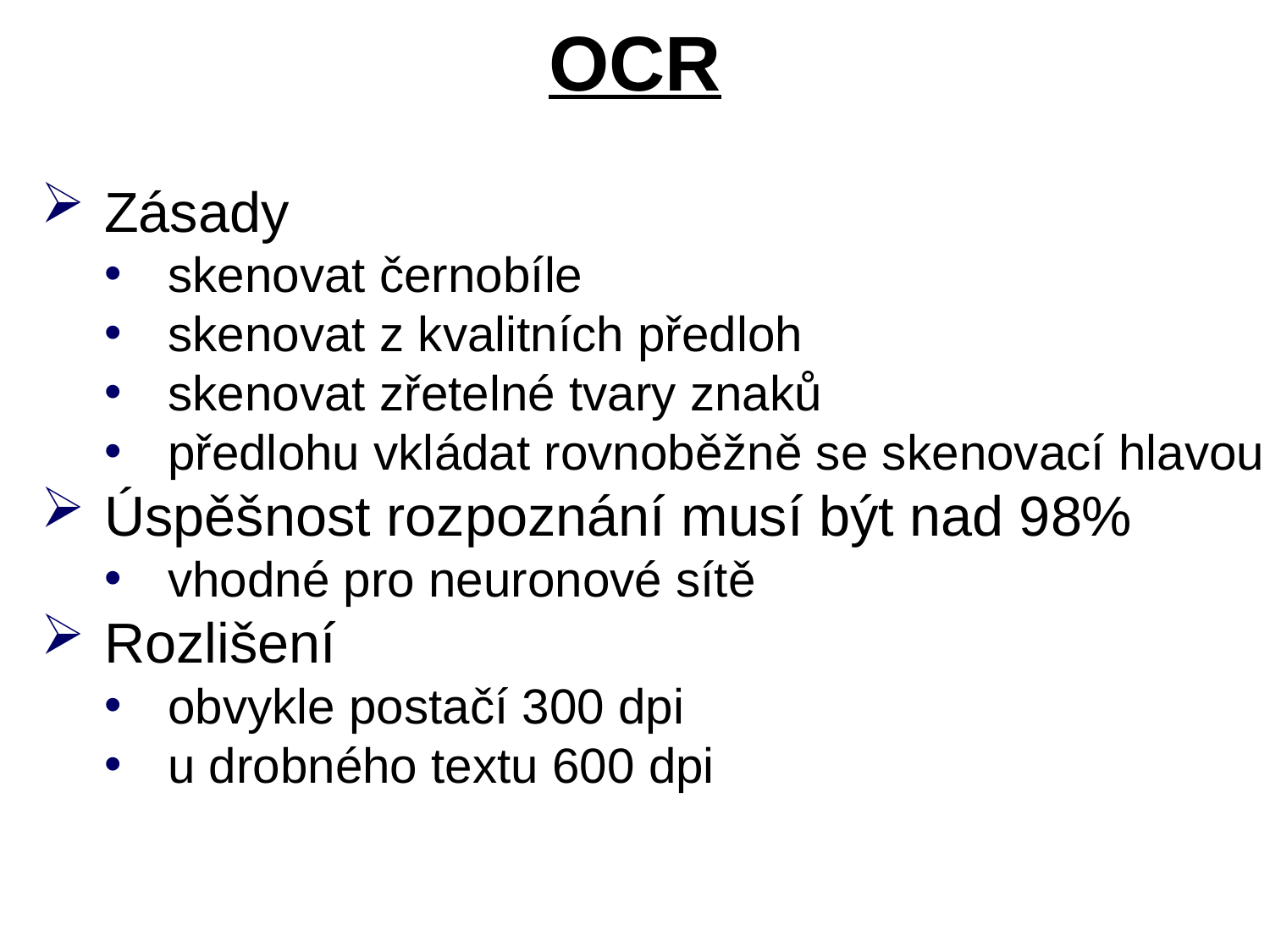

# OCR
Zásady
skenovat černobíle
skenovat z kvalitních předloh
skenovat zřetelné tvary znaků
předlohu vkládat rovnoběžně se skenovací hlavou
Úspěšnost rozpoznání musí být nad 98%
vhodné pro neuronové sítě
Rozlišení
obvykle postačí 300 dpi
u drobného textu 600 dpi